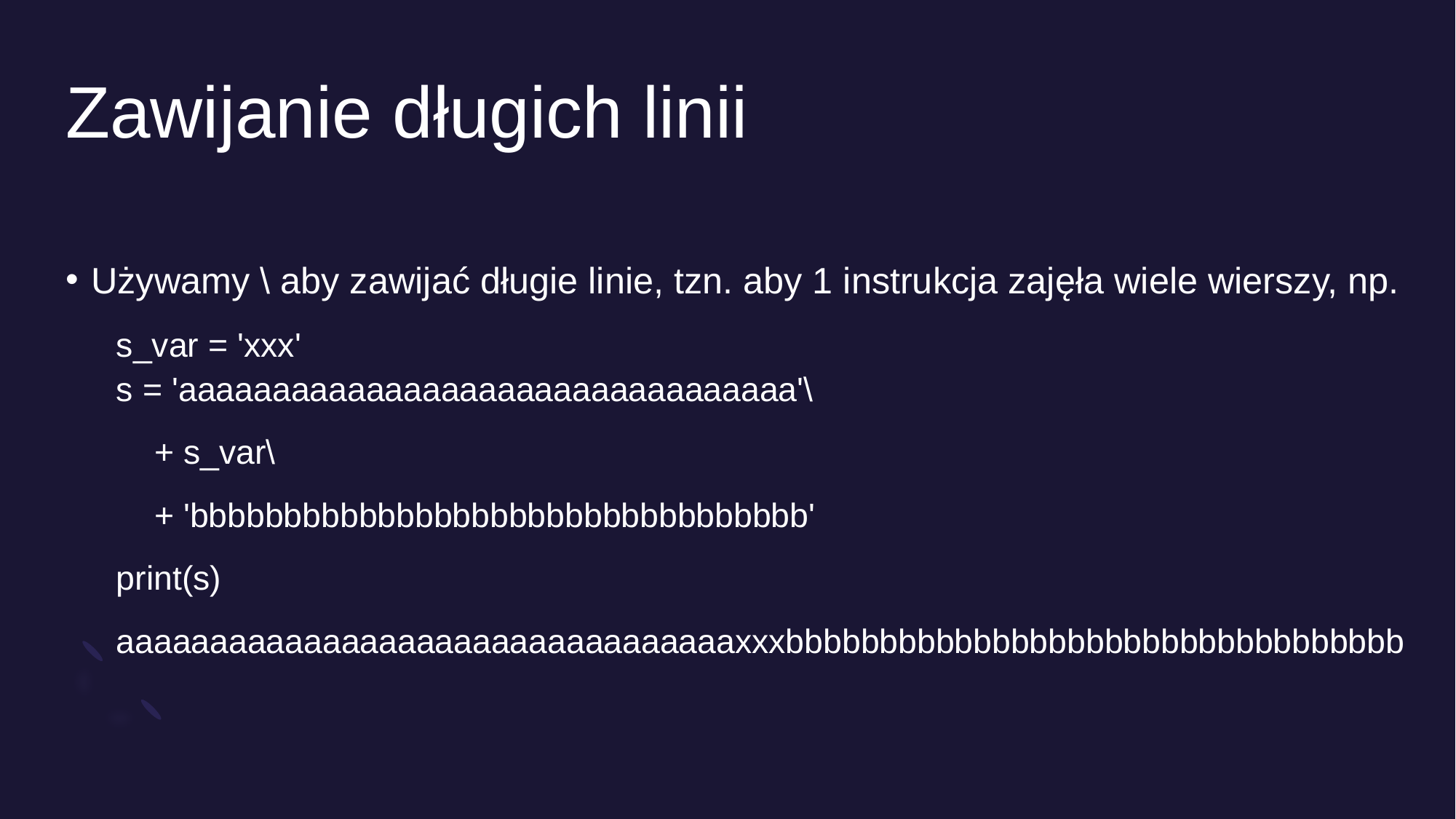

# Zawijanie długich linii
Używamy \ aby zawijać długie linie, tzn. aby 1 instrukcja zajęła wiele wierszy, np.
s_var = 'xxx'
s = 'aaaaaaaaaaaaaaaaaaaaaaaaaaaaaaaaa'\
    + s_var\
    + 'bbbbbbbbbbbbbbbbbbbbbbbbbbbbbbbbb'
print(s)
aaaaaaaaaaaaaaaaaaaaaaaaaaaaaaaaaxxxbbbbbbbbbbbbbbbbbbbbbbbbbbbbbbbbb